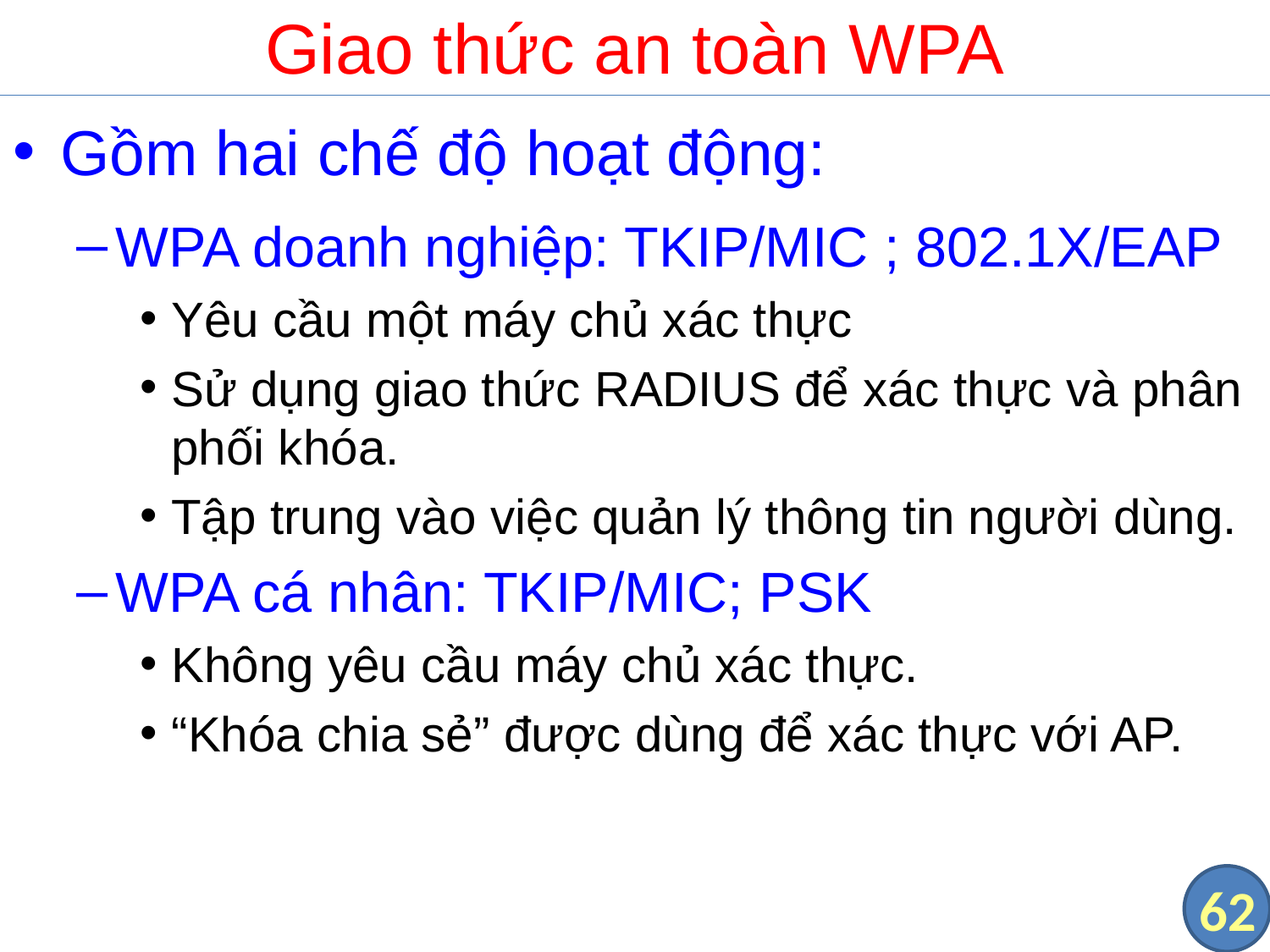

# Giao thức an toàn WPA
Gồm hai chế độ hoạt động:
WPA doanh nghiệp: TKIP/MIC ; 802.1X/EAP
Yêu cầu một máy chủ xác thực
Sử dụng giao thức RADIUS để xác thực và phân phối khóa.
Tập trung vào việc quản lý thông tin người dùng.
WPA cá nhân: TKIP/MIC; PSK
Không yêu cầu máy chủ xác thực.
“Khóa chia sẻ” được dùng để xác thực với AP.

62